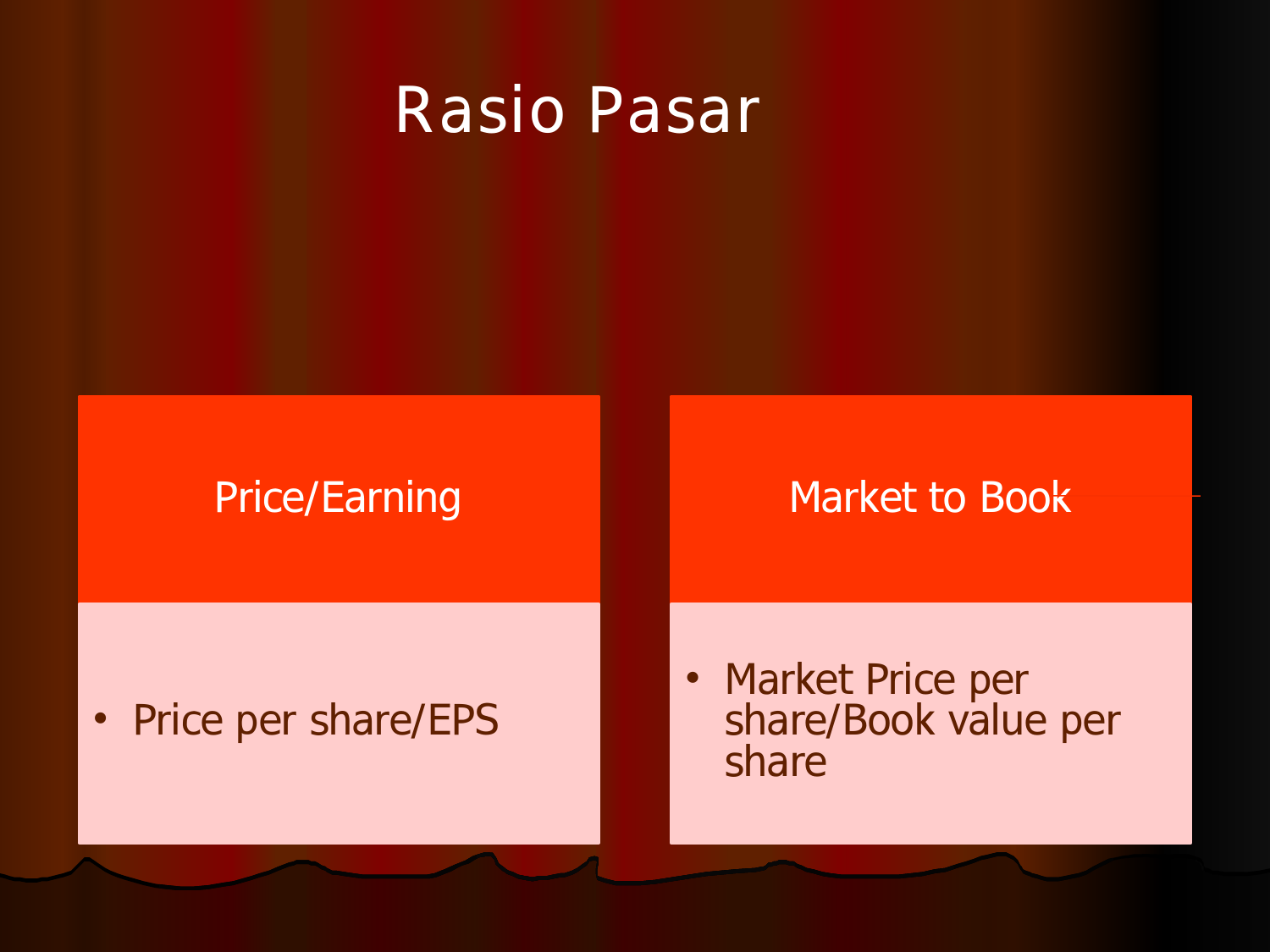

# Rasio Pasar
Price/Earning
Price per share/EPS
Market to Book
Market Price per share/Book value per share